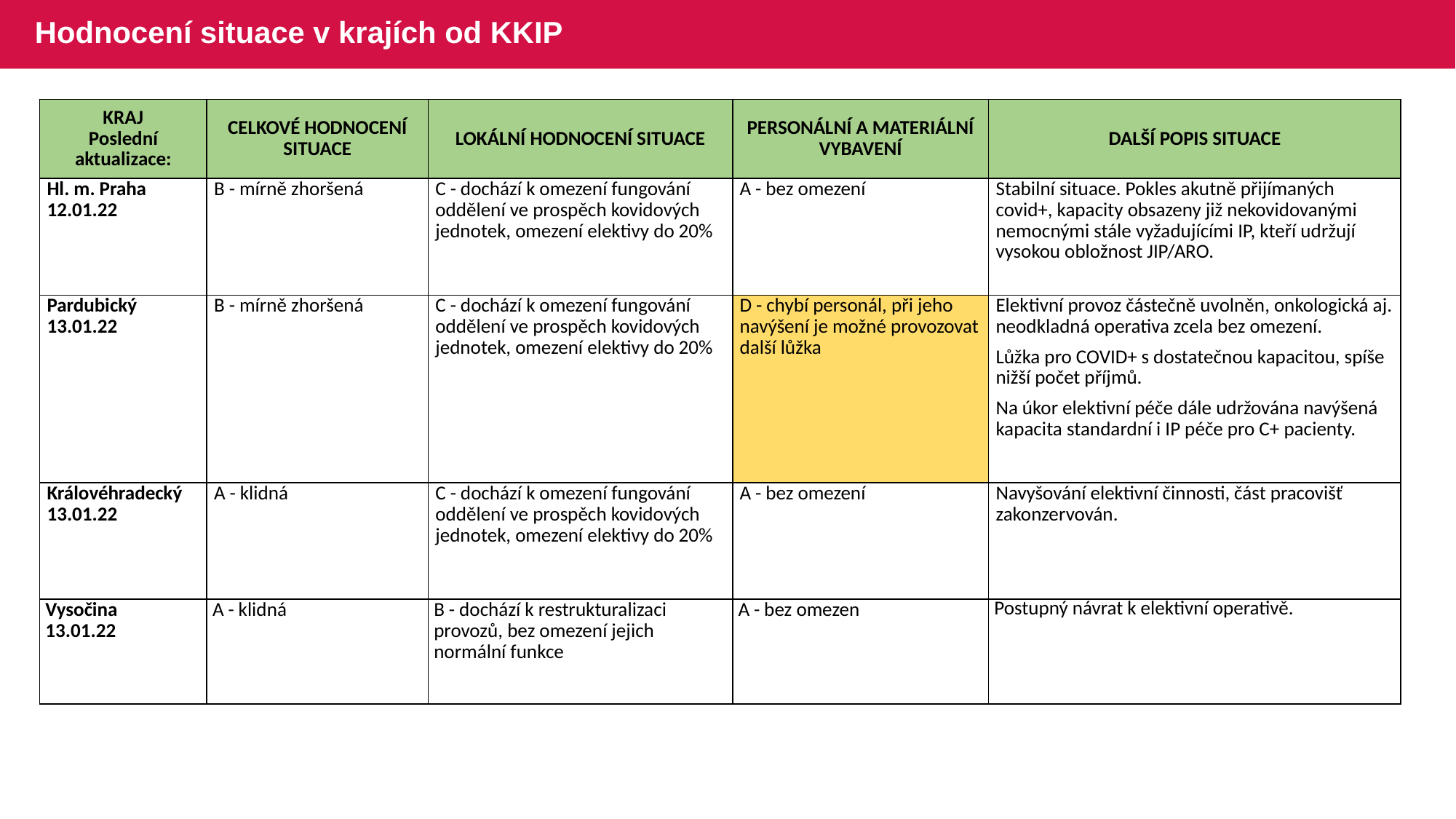

# Hodnocení situace v krajích od KKIP
| KRAJ Poslední aktualizace: | CELKOVÉ HODNOCENÍ SITUACE | LOKÁLNÍ HODNOCENÍ SITUACE | PERSONÁLNÍ A MATERIÁLNÍ VYBAVENÍ | DALŠÍ POPIS SITUACE |
| --- | --- | --- | --- | --- |
| Hl. m. Praha 12.01.22 | B - mírně zhoršená | C - dochází k omezení fungování oddělení ve prospěch kovidových jednotek, omezení elektivy do 20% | A - bez omezení | Stabilní situace. Pokles akutně přijímaných covid+, kapacity obsazeny již nekovidovanými nemocnými stále vyžadujícími IP, kteří udržují vysokou obložnost JIP/ARO. |
| Pardubický 13.01.22 | B - mírně zhoršená | C - dochází k omezení fungování oddělení ve prospěch kovidových jednotek, omezení elektivy do 20% | D - chybí personál, při jeho navýšení je možné provozovat další lůžka | Elektivní provoz částečně uvolněn, onkologická aj. neodkladná operativa zcela bez omezení. Lůžka pro COVID+ s dostatečnou kapacitou, spíše nižší počet příjmů. Na úkor elektivní péče dále udržována navýšená kapacita standardní i IP péče pro C+ pacienty. |
| Královéhradecký 13.01.22 | A - klidná | C - dochází k omezení fungování oddělení ve prospěch kovidových jednotek, omezení elektivy do 20% | A - bez omezení | Navyšování elektivní činnosti, část pracovišť zakonzervován. |
| Vysočina 13.01.22 | A - klidná | B - dochází k restrukturalizaci provozů, bez omezení jejich normální funkce | A - bez omezen | Postupný návrat k elektivní operativě. |